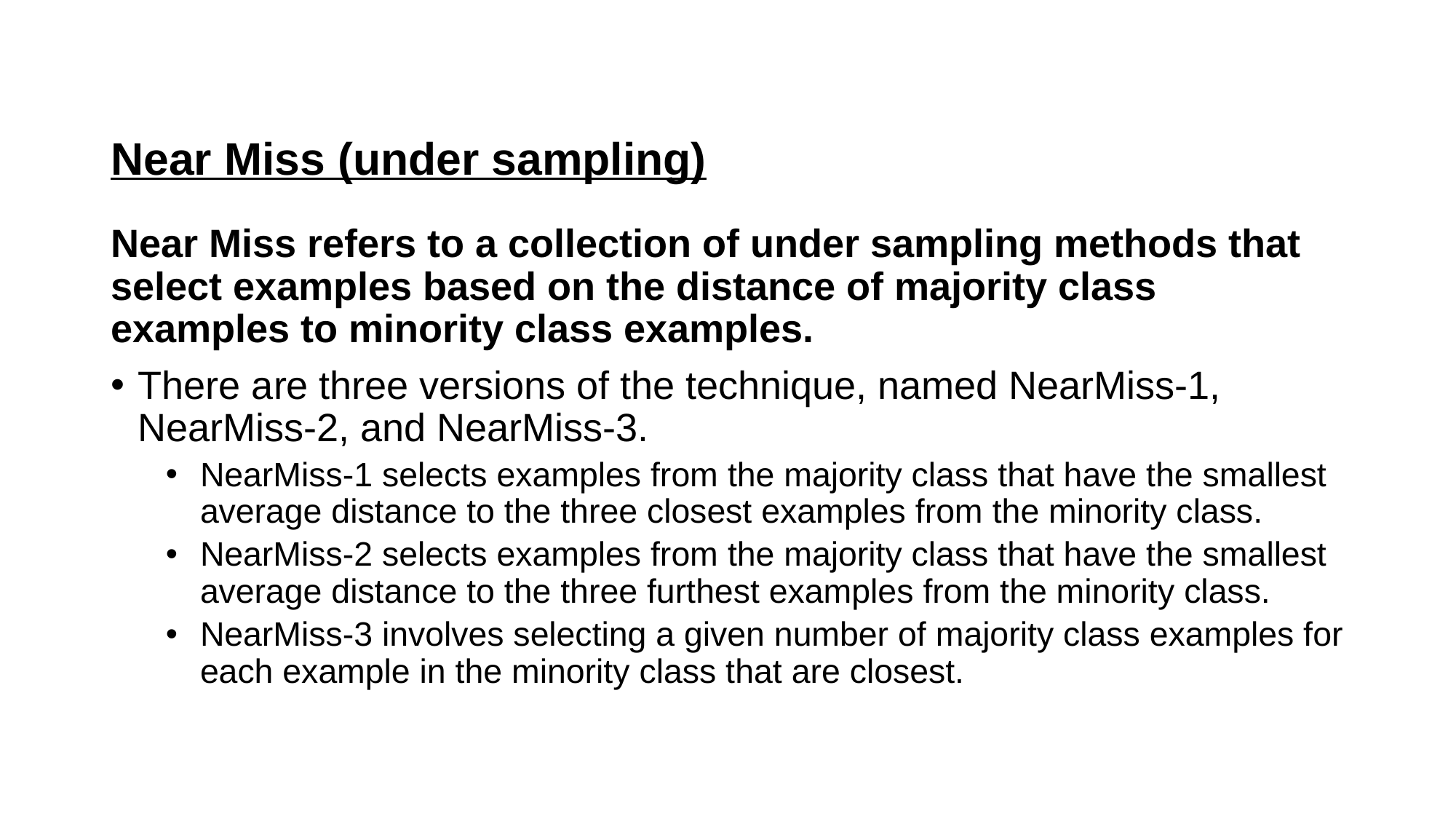

# Near Miss (under sampling)
Near Miss refers to a collection of under sampling methods that select examples based on the distance of majority class examples to minority class examples.
There are three versions of the technique, named NearMiss-1, NearMiss-2, and NearMiss-3.
NearMiss-1 selects examples from the majority class that have the smallest average distance to the three closest examples from the minority class.
NearMiss-2 selects examples from the majority class that have the smallest average distance to the three furthest examples from the minority class.
NearMiss-3 involves selecting a given number of majority class examples for each example in the minority class that are closest.